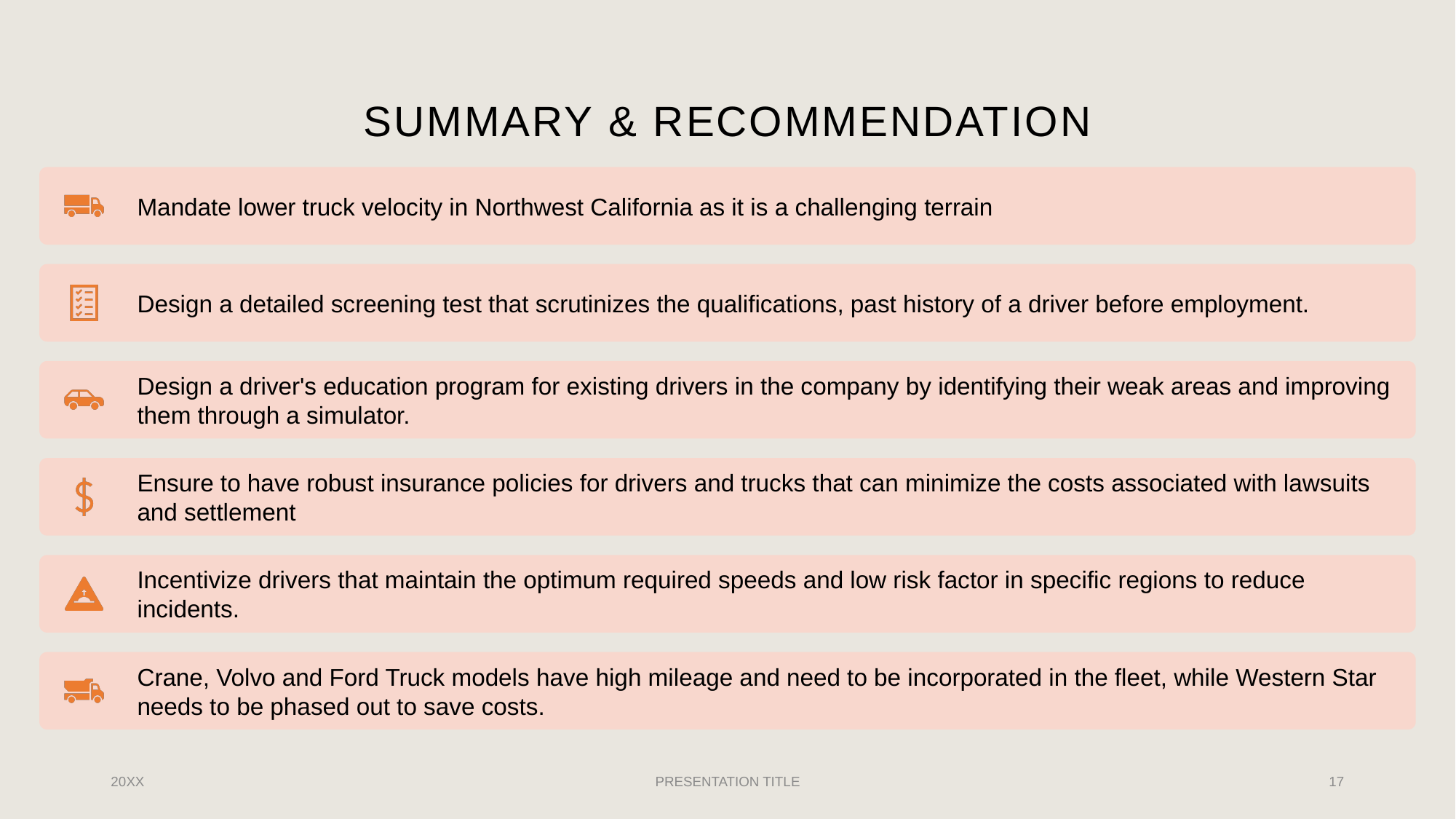

# SUMMARY & Recommendation
Mandate lower truck velocity in Northwest California as it is a challenging terrain
Design a detailed screening test that scrutinizes the qualifications, past history of a driver before employment.
Design a driver's education program for existing drivers in the company by identifying their weak areas and improving them through a simulator.
Ensure to have robust insurance policies for drivers and trucks that can minimize the costs associated with lawsuits and settlement
Incentivize drivers that maintain the optimum required speeds and low risk factor in specific regions to reduce incidents.
Crane, Volvo and Ford Truck models have high mileage and need to be incorporated in the fleet, while Western Star needs to be phased out to save costs.
20XX
PRESENTATION TITLE
17